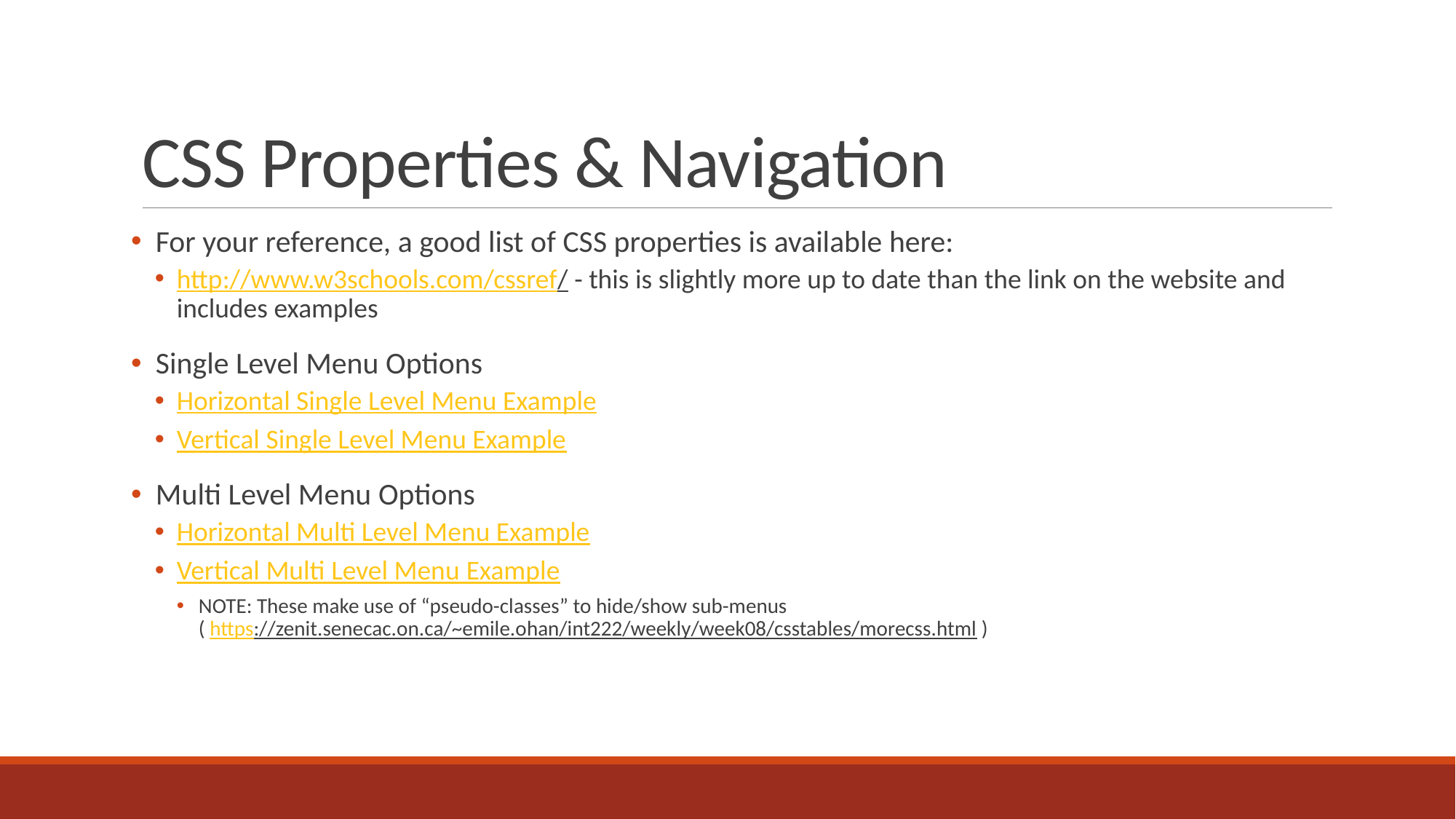

# CSS Properties & Navigation
  For your reference, a good list of CSS properties is available here:
http://www.w3schools.com/cssref/ - this is slightly more up to date than the link on the website and includes examples
  Single Level Menu Options
Horizontal Single Level Menu Example
Vertical Single Level Menu Example
  Multi Level Menu Options
Horizontal Multi Level Menu Example
Vertical Multi Level Menu Example
NOTE: These make use of “pseudo-classes” to hide/show sub-menus
( https://zenit.senecac.on.ca/~emile.ohan/int222/weekly/week08/csstables/morecss.html )